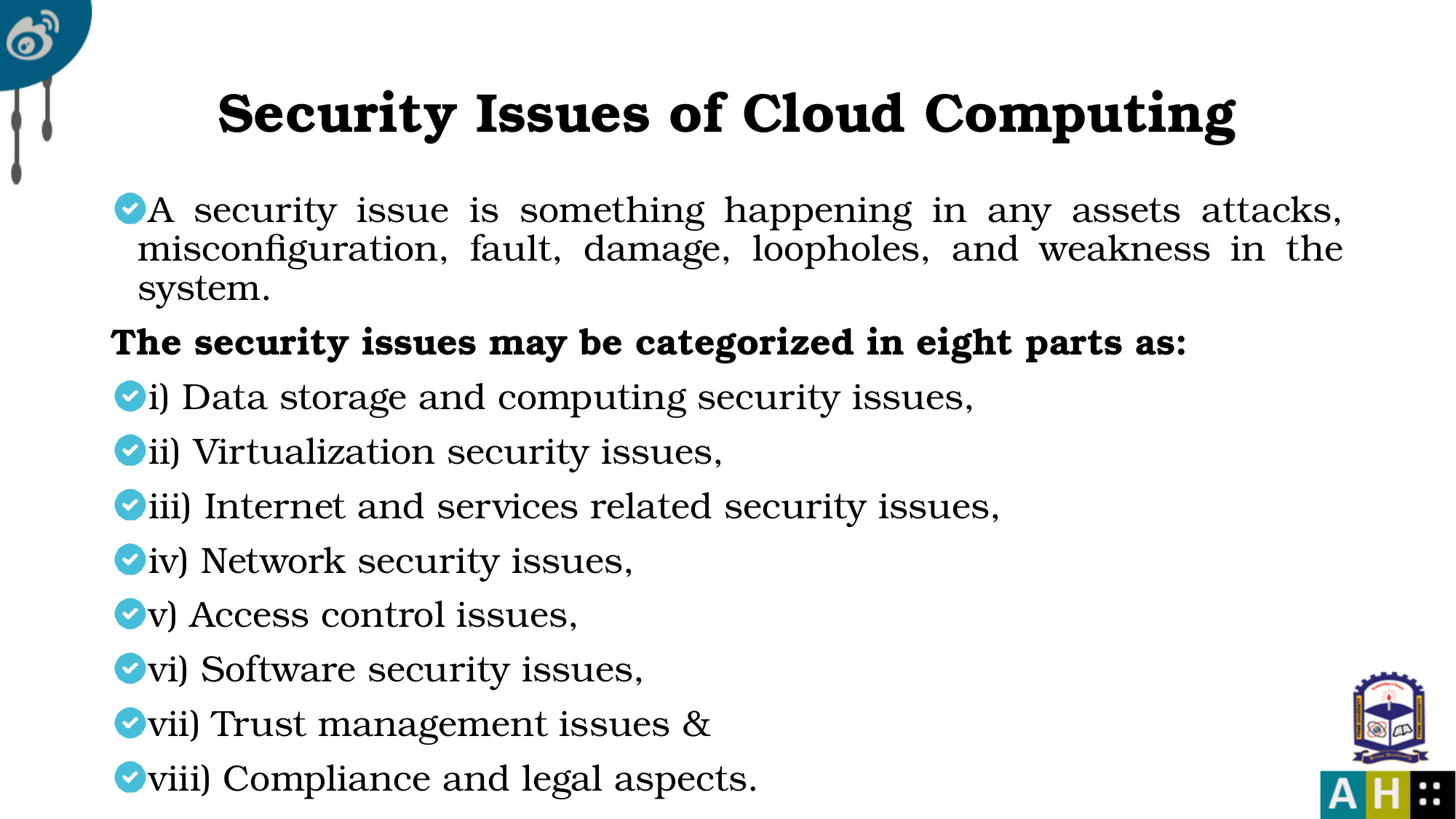

# Security Issues of Cloud Computing
A security issue is something happening in any assets attacks, misconfiguration, fault, damage, loopholes, and weakness in the system.
The security issues may be categorized in eight parts as:
i) Data storage and computing security issues,
ii) Virtualization security issues,
iii) Internet and services related security issues,
iv) Network security issues,
v) Access control issues,
vi) Software security issues,
vii) Trust management issues &
viii) Compliance and legal aspects.